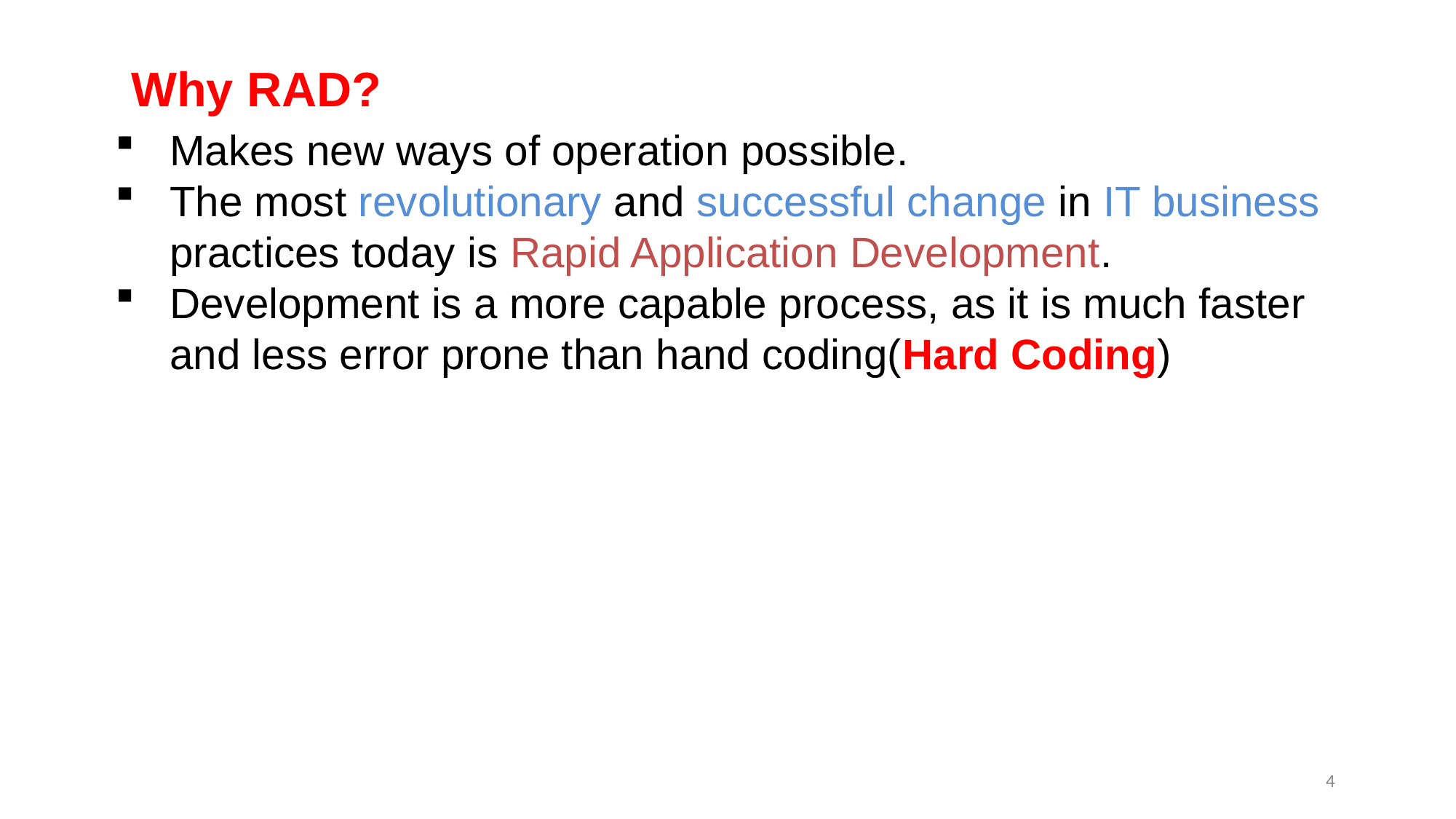

# Why RAD?
Makes new ways of operation possible.
The most revolutionary and successful change in IT business practices today is Rapid Application Development.
Development is a more capable process, as it is much faster and less error prone than hand coding(Hard Coding)

4